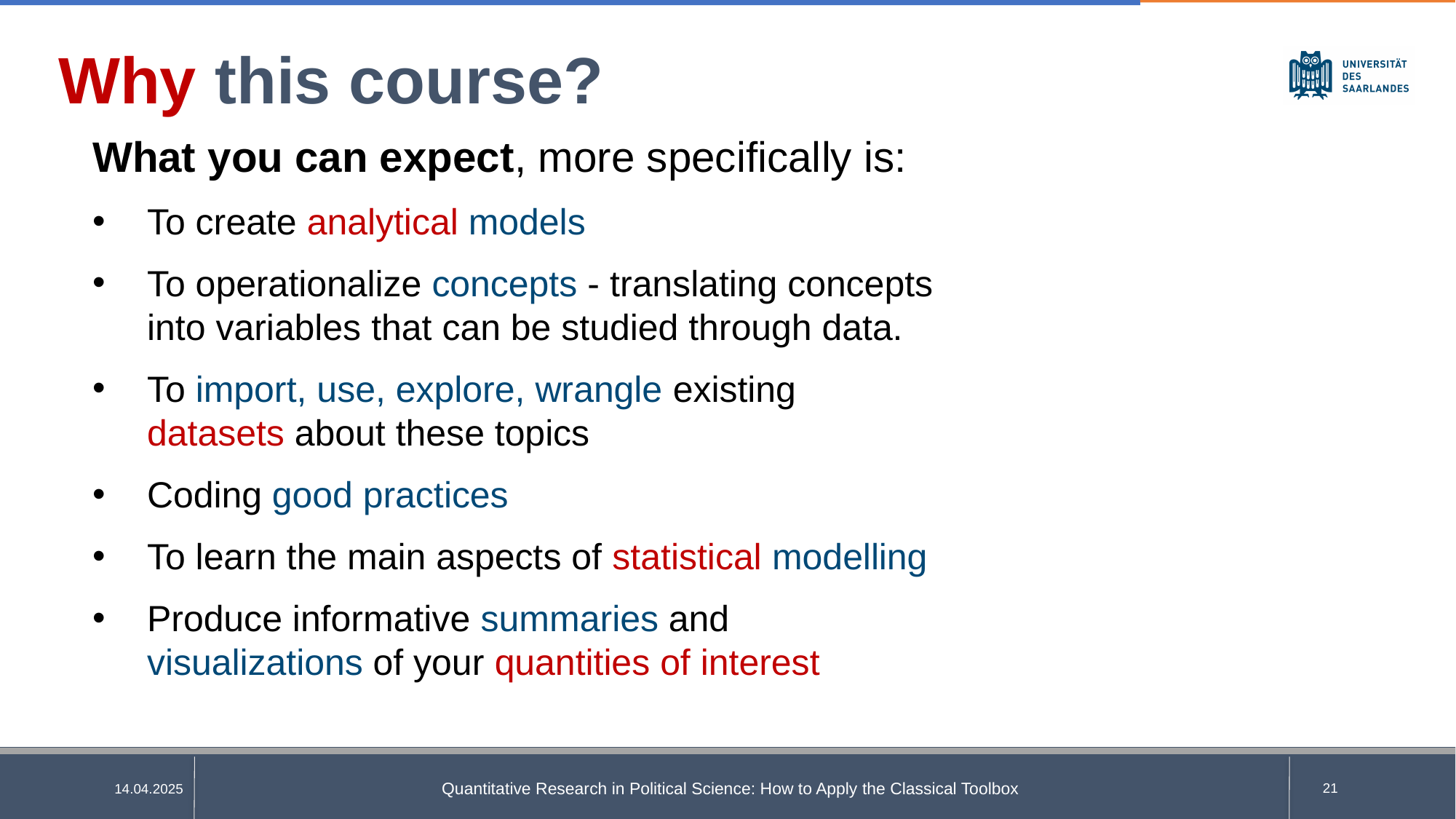

Why this course?
What you can expect, more specifically is:
To create analytical models
To operationalize concepts - translating concepts into variables that can be studied through data.
To import, use, explore, wrangle existing datasets about these topics
Coding good practices
To learn the main aspects of statistical modelling
Produce informative summaries and visualizations of your quantities of interest

Quantitative Research in Political Science: How to Apply the Classical Toolbox
21
14.04.2025